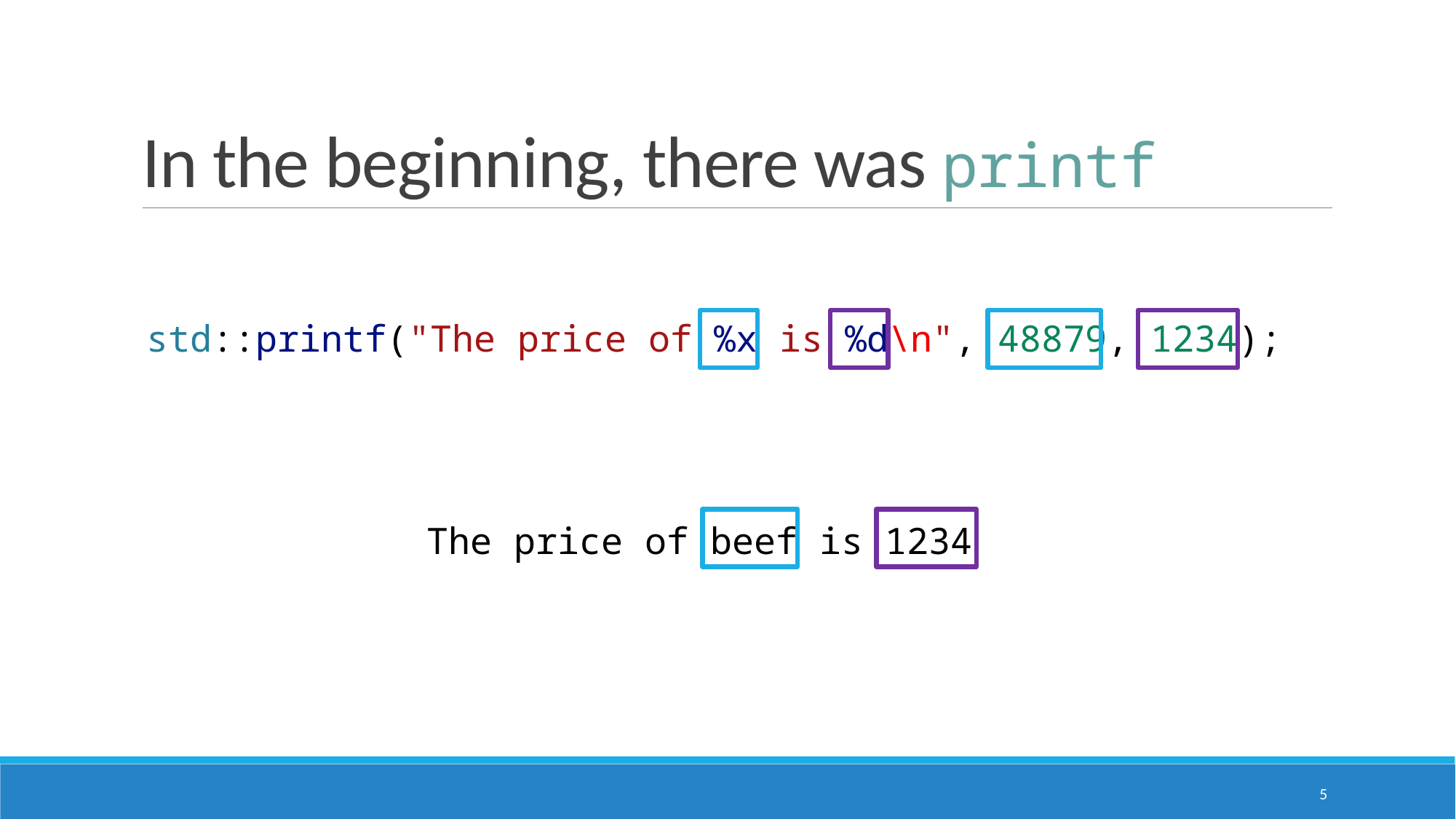

# In the beginning, there was printf
std::printf("The price of %x is %d\n", 48879, 1234);

The price of beef is 1234

5